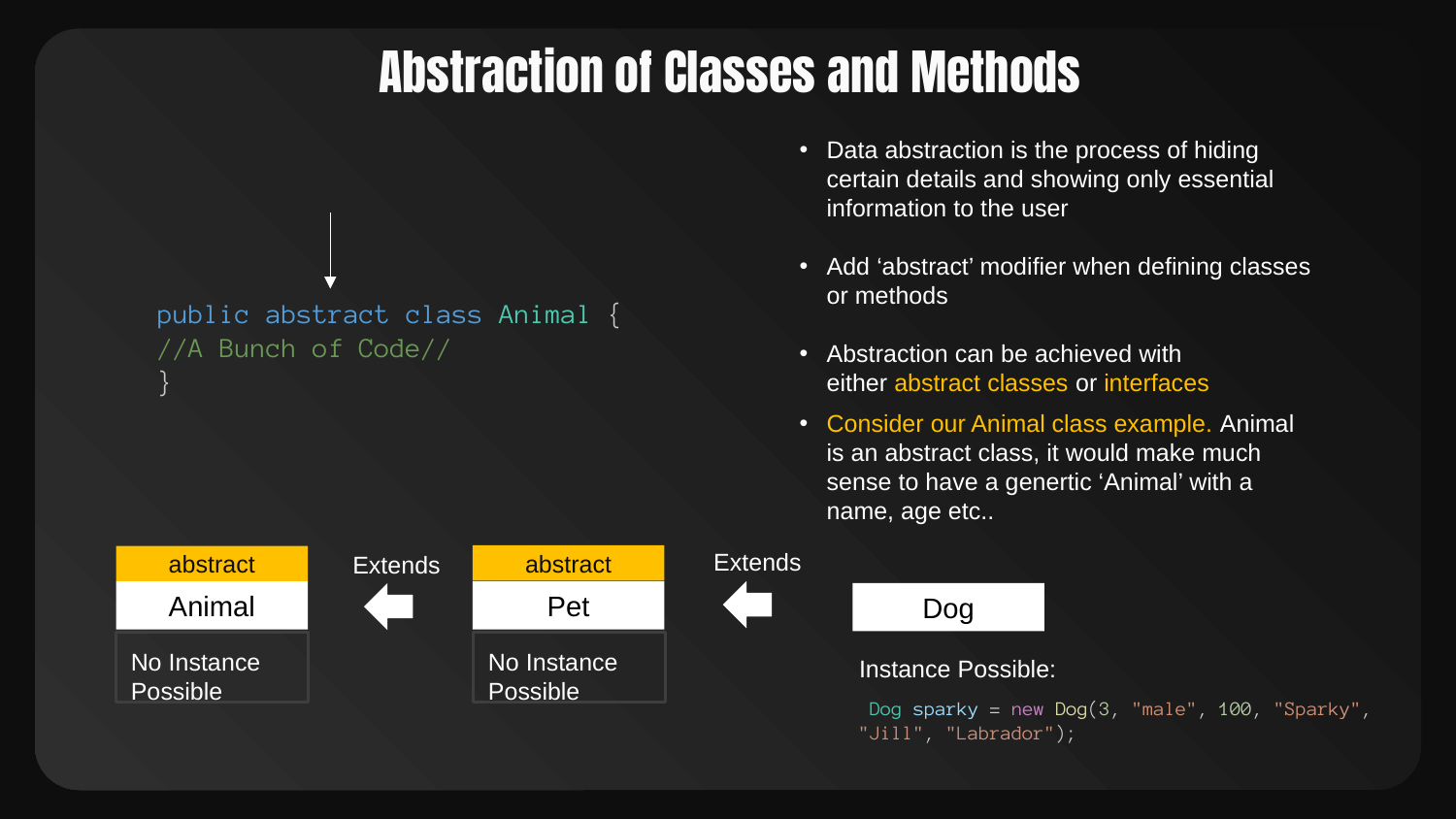

# Abstraction of Classes and Methods
Data abstraction is the process of hiding certain details and showing only essential information to the user

Add ‘abstract’ modifier when defining classes or methods

Abstraction can be achieved with either abstract classes or interfaces
Consider our Animal class example. Animal is an abstract class, it would make much sense to have a genertic ‘Animal’ with a name, age etc..
public abstract class Animal {
//A Bunch of Code//
}
Extends

Extends

abstract
abstract

Animal
Pet

Dog
No Instance Possible

No Instance Possible

Instance Possible:
 Dog sparky = new Dog(3, "male", 100, "Sparky", "Jill", "Labrador");